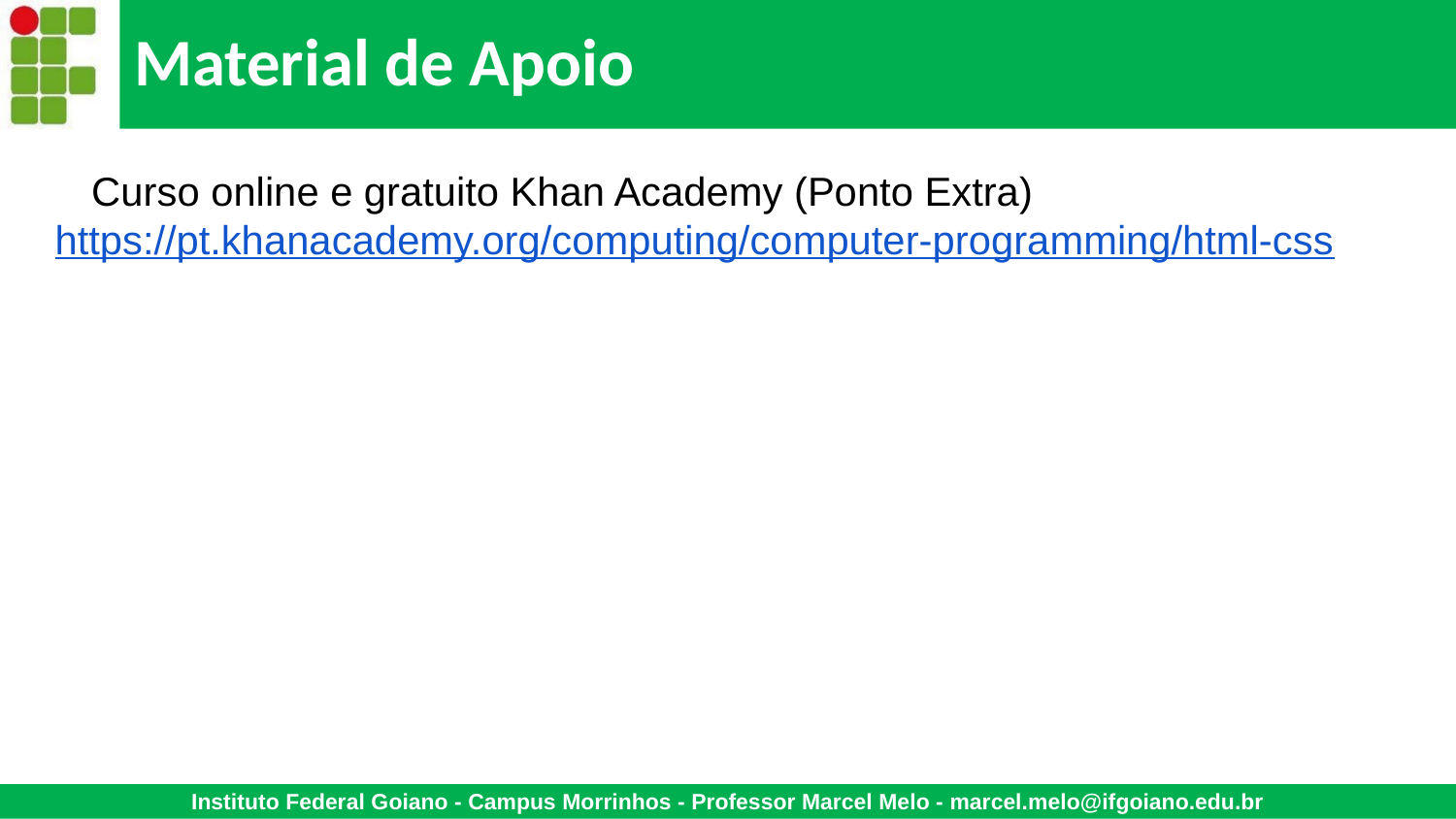

# Material de Apoio
Curso online e gratuito Khan Academy (Ponto Extra)
https://pt.khanacademy.org/computing/computer-programming/html-css